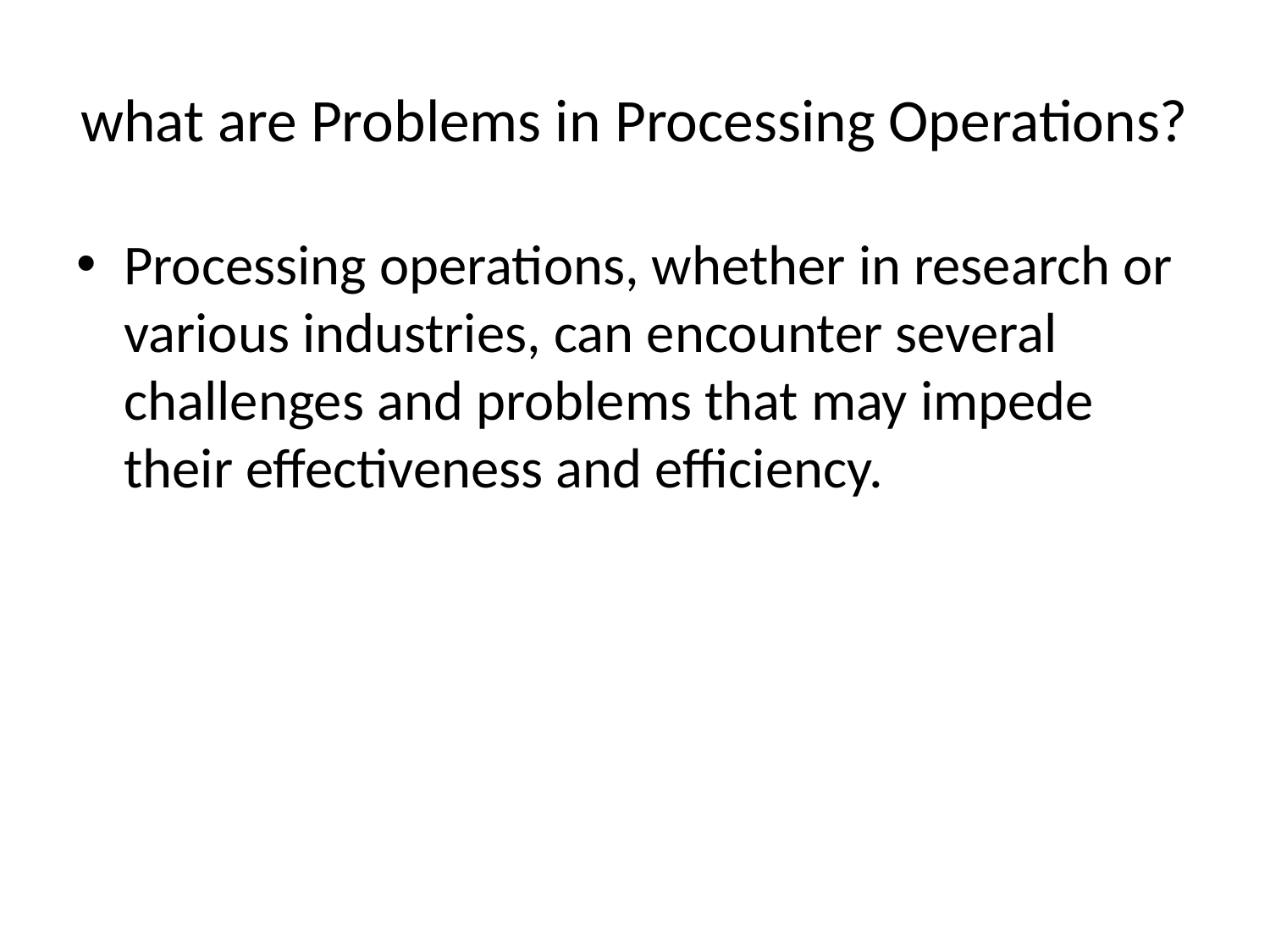

# what are Problems in Processing Operations?
Processing operations, whether in research or various industries, can encounter several challenges and problems that may impede their effectiveness and efficiency.